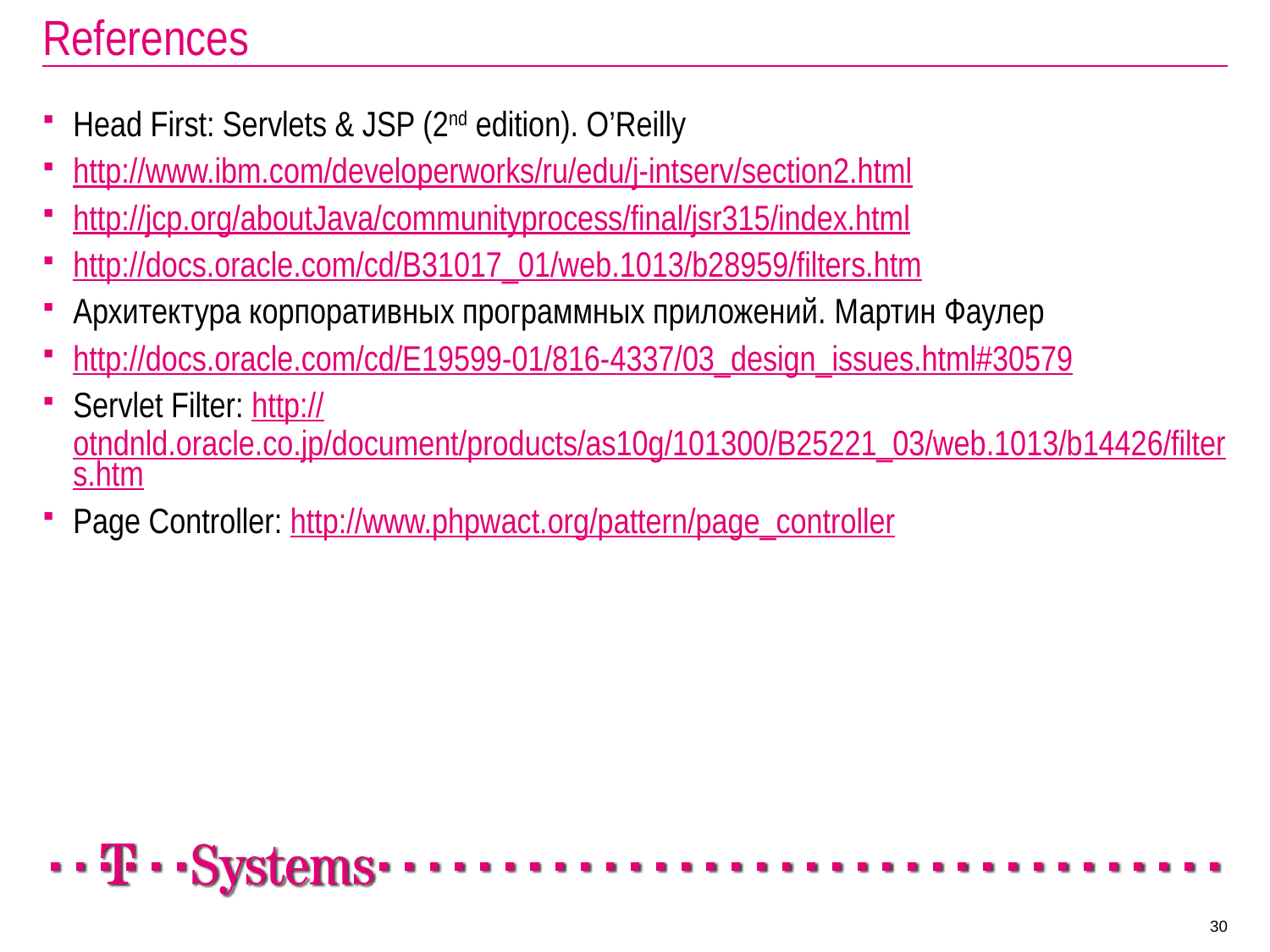

# References
Head First: Servlets & JSP (2nd edition). O’Reilly
http://www.ibm.com/developerworks/ru/edu/j-intserv/section2.html
http://jcp.org/aboutJava/communityprocess/final/jsr315/index.html
http://docs.oracle.com/cd/B31017_01/web.1013/b28959/filters.htm
Архитектура корпоративных программных приложений. Мартин Фаулер
http://docs.oracle.com/cd/E19599-01/816-4337/03_design_issues.html#30579
Servlet Filter: http://otndnld.oracle.co.jp/document/products/as10g/101300/B25221_03/web.1013/b14426/filters.htm
Page Controller: http://www.phpwact.org/pattern/page_controller
30